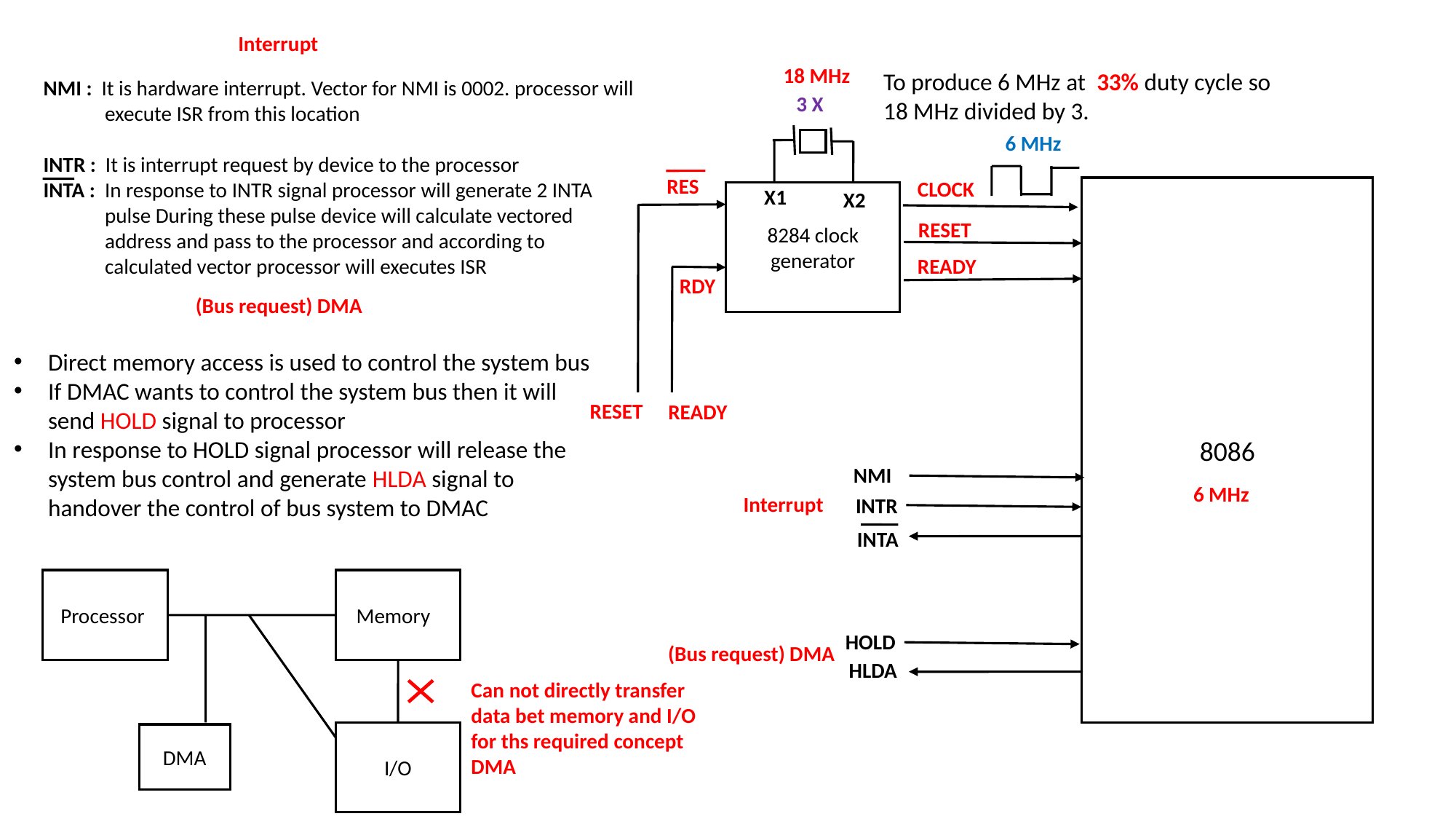

Interrupt
18 MHz
3 X

RES

X1
X2
8284 clock generator

RDY
RESET
READY

CLOCK
8086

RESET

READY

6 MHz
To produce 6 MHz at  33% duty cycle so
18 MHz divided by 3.

6 MHz
NMI

INTR

INTA

HOLD

HLDA

NMI :  It is hardware interrupt. Vector for NMI is 0002. processor will
             execute ISR from this location

INTR :  It is interrupt request by device to the processor
INTA :  In response to INTR signal processor will generate 2 INTA
             pulse During these pulse device will calculate vectored
             address and pass to the processor and according to
             calculated vector processor will executes ISR

(Bus request) DMA
Direct memory access is used to control the system bus
If DMAC wants to control the system bus then it will send HOLD signal to processor
In response to HOLD signal processor will release the system bus control and generate HLDA signal to handover the control of bus system to DMAC

Interrupt
Processor
Memory

(Bus request) DMA

Can not directly transfer data bet memory and I/O for ths required concept DMA

I/O
DMA